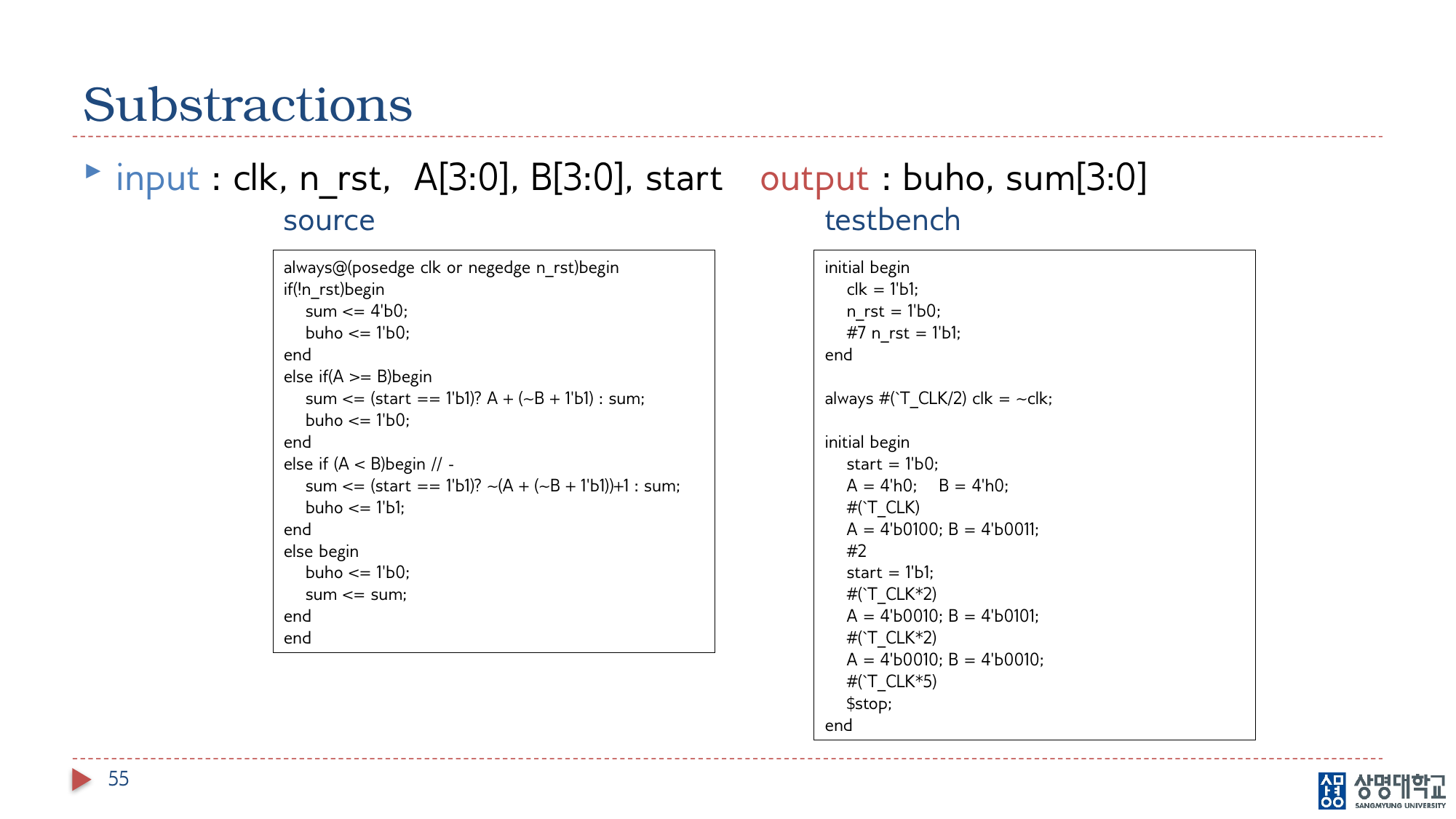

# Substractions

input : clk, n_rst,  A[3:0], B[3:0], start   output : buho, sum[3:0]
source
testbench
always@(posedge clk or negedge n_rst)begin
if(!n_rst)begin
    sum <= 4'b0;
    buho <= 1'b0;
end
else if(A >= B)begin
    sum <= (start == 1'b1)? A + (~B + 1'b1) : sum;
    buho <= 1'b0;
end
else if (A < B)begin // -
    sum <= (start == 1'b1)? ~(A + (~B + 1'b1))+1 : sum;
    buho <= 1'b1;
end
else begin
    buho <= 1'b0;
    sum <= sum;
end
end
initial begin
    clk = 1'b1;
    n_rst = 1'b0;
    #7 n_rst = 1'b1;
end
always #(`T_CLK/2) clk = ~clk;
initial begin
    start = 1'b0;
    A = 4'h0;    B = 4'h0;
    #(`T_CLK)
    A = 4'b0100; B = 4'b0011;
    #2
    start = 1'b1;
    #(`T_CLK*2)
    A = 4'b0010; B = 4'b0101;
    #(`T_CLK*2)
    A = 4'b0010; B = 4'b0010;
    #(`T_CLK*5)
    $stop;
end
55